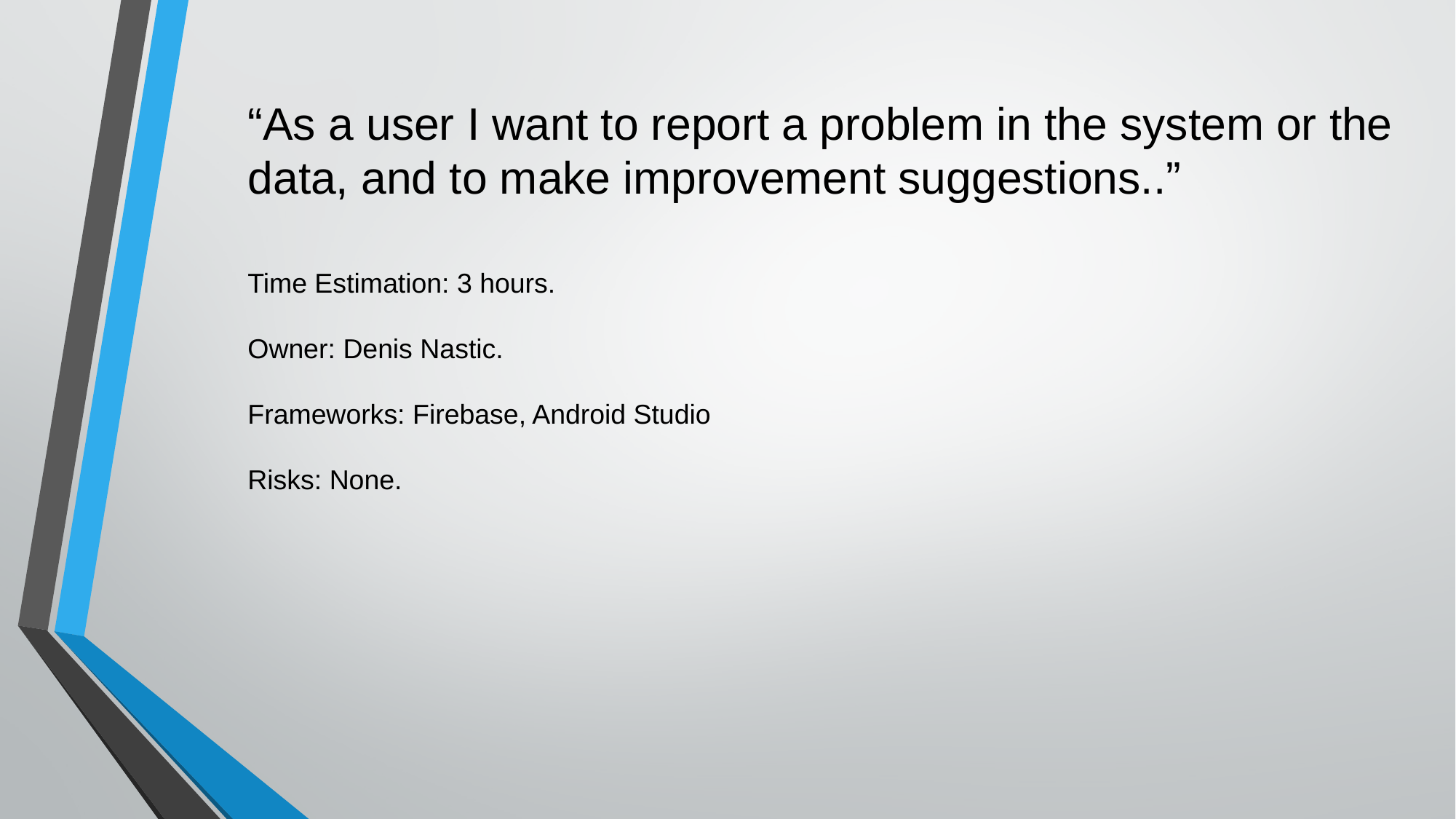

“As a user I want to report a problem in the system or the data, and to make improvement suggestions..”

Time Estimation: 3 hours.

Owner: Denis Nastic.

Frameworks: Firebase, Android Studio

Risks: None.